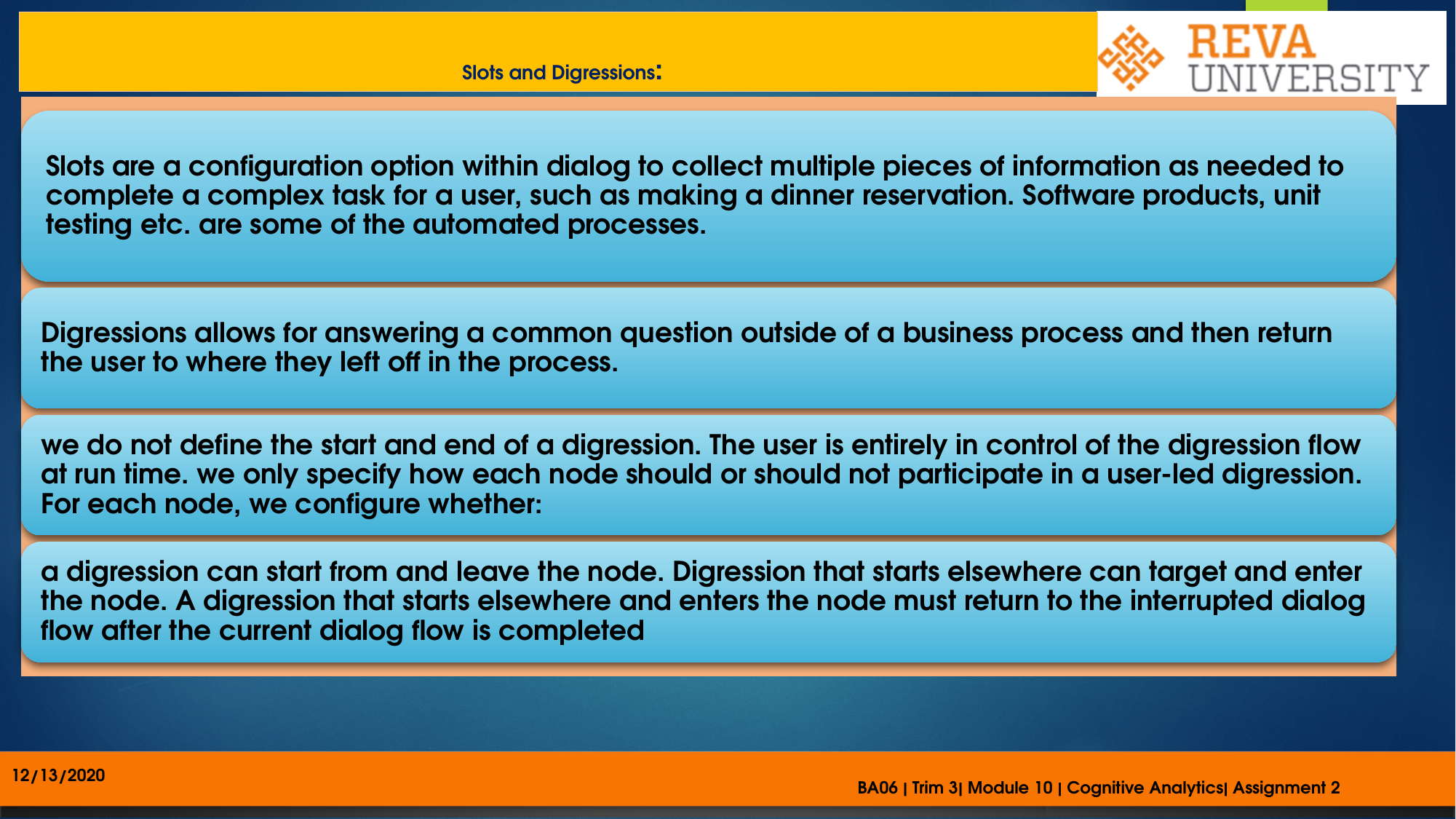

Slots and Digressions:
Slots are a configuration option within dialog to collect multiple pieces of information as needed to complete a complex task for a user, such as making a dinner reservation. Software products, unit testing etc. are some of the automated processes.
Digressions allows for answering a common question outside of a business process and then return the user to where they left off in the process.
we do not define the start and end of a digression. The user is entirely in control of the digression flow at run time. we only specify how each node should or should not participate in a user-led digression. For each node, we configure whether:
a digression can start from and leave the node. Digression that starts elsewhere can target and enter the node. A digression that starts elsewhere and enters the node must return to the interrupted dialog flow after the current dialog flow is completed
12/13/2020
BA06 | Trim 3| Module 10 | Cognitive Analytics| Assignment 2